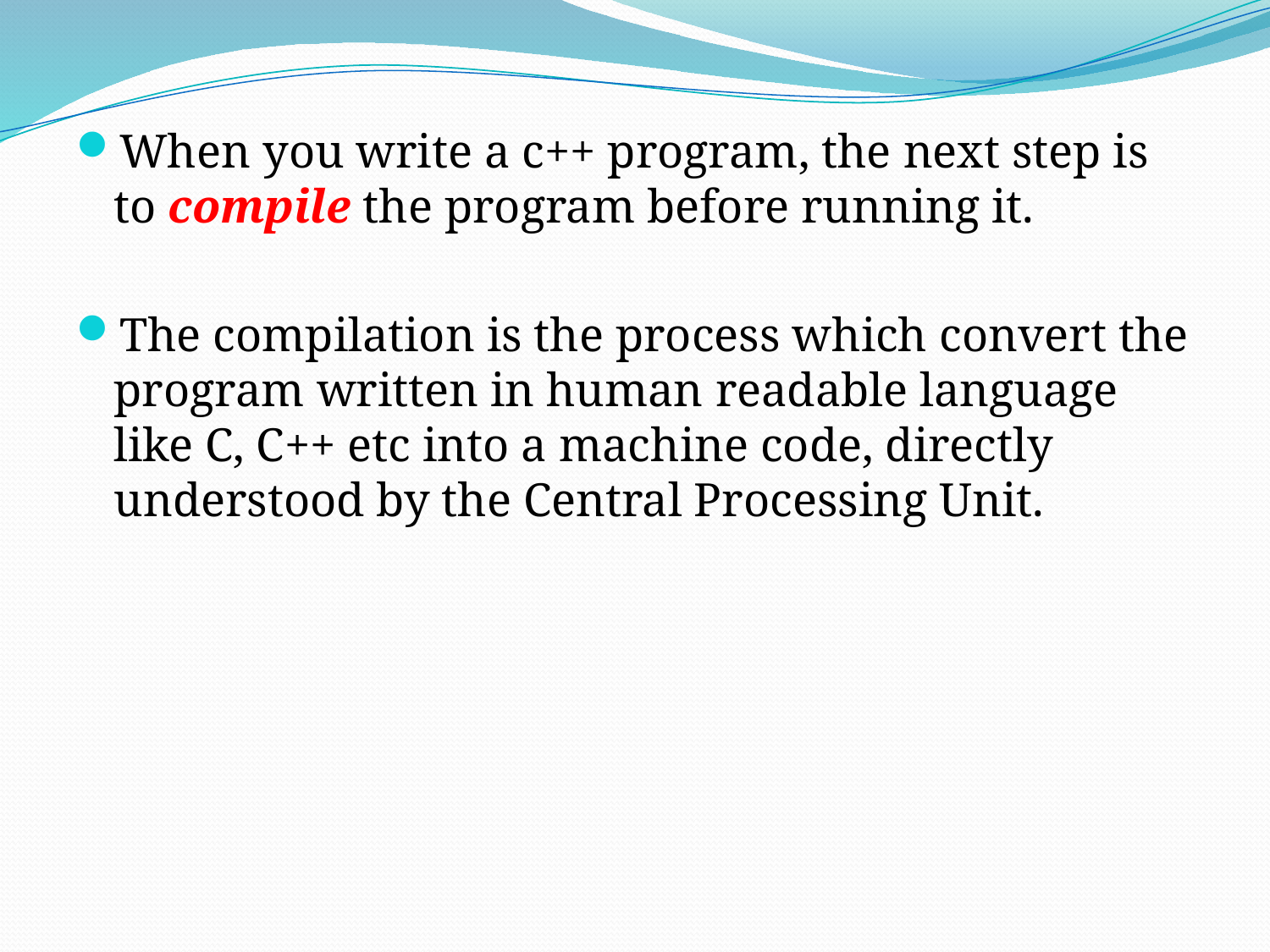

When you write a c++ program, the next step is to compile the program before running it.

The compilation is the process which convert the program written in human readable language like C, C++ etc into a machine code, directly understood by the Central Processing Unit.